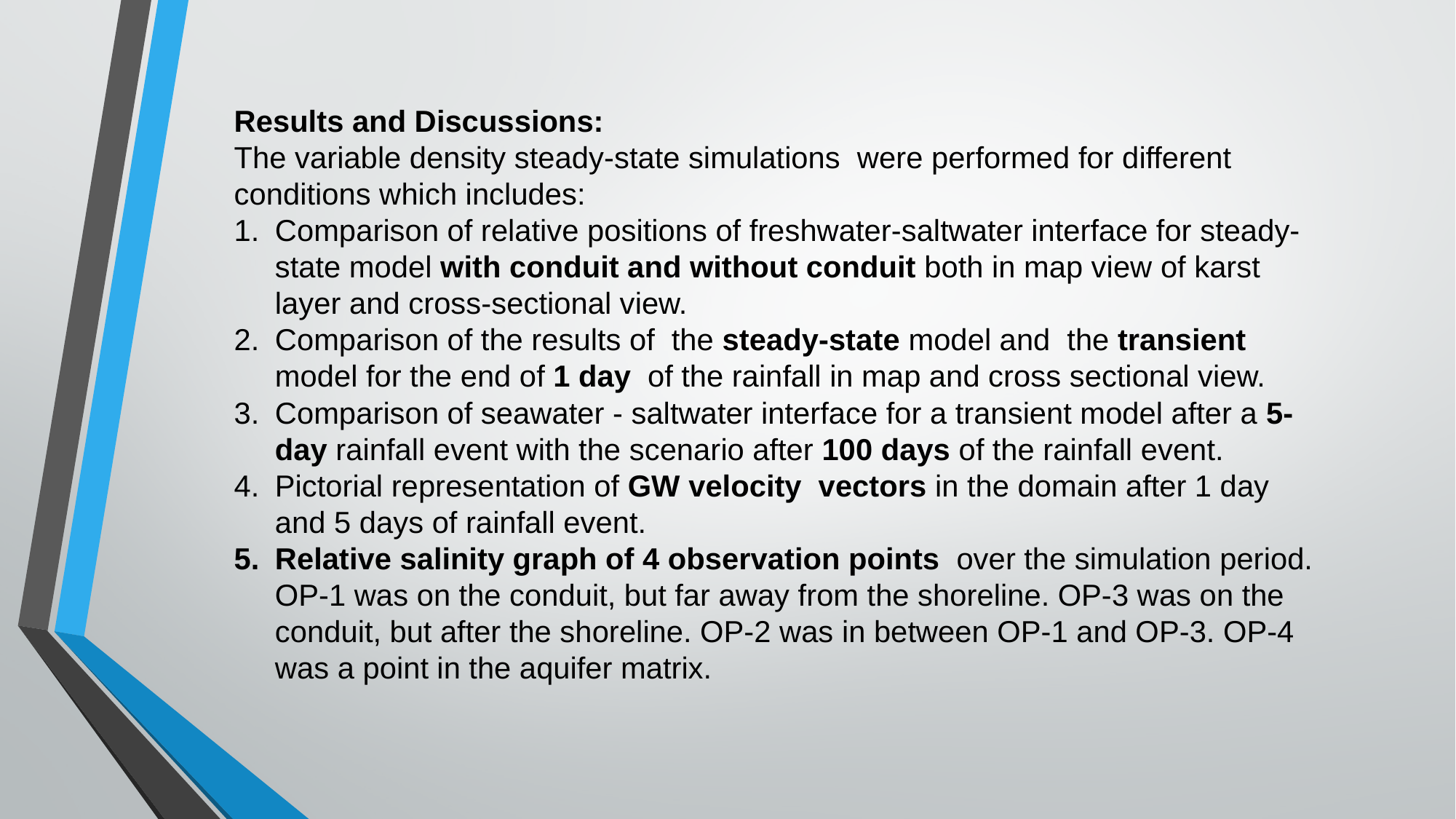

Results and Discussions:
The variable density steady-state simulations  were performed for different conditions which includes:
Comparison of relative positions of freshwater-saltwater interface for steady-state model with conduit and without conduit both in map view of karst layer and cross-sectional view.
Comparison of the results of  the steady-state model and  the transient model for the end of 1 day  of the rainfall in map and cross sectional view.
Comparison of seawater - saltwater interface for a transient model after a 5-day rainfall event with the scenario after 100 days of the rainfall event.
Pictorial representation of GW velocity  vectors in the domain after 1 day and 5 days of rainfall event.
Relative salinity graph of 4 observation points  over the simulation period. OP-1 was on the conduit, but far away from the shoreline. OP-3 was on the conduit, but after the shoreline. OP-2 was in between OP-1 and OP-3. OP-4 was a point in the aquifer matrix.